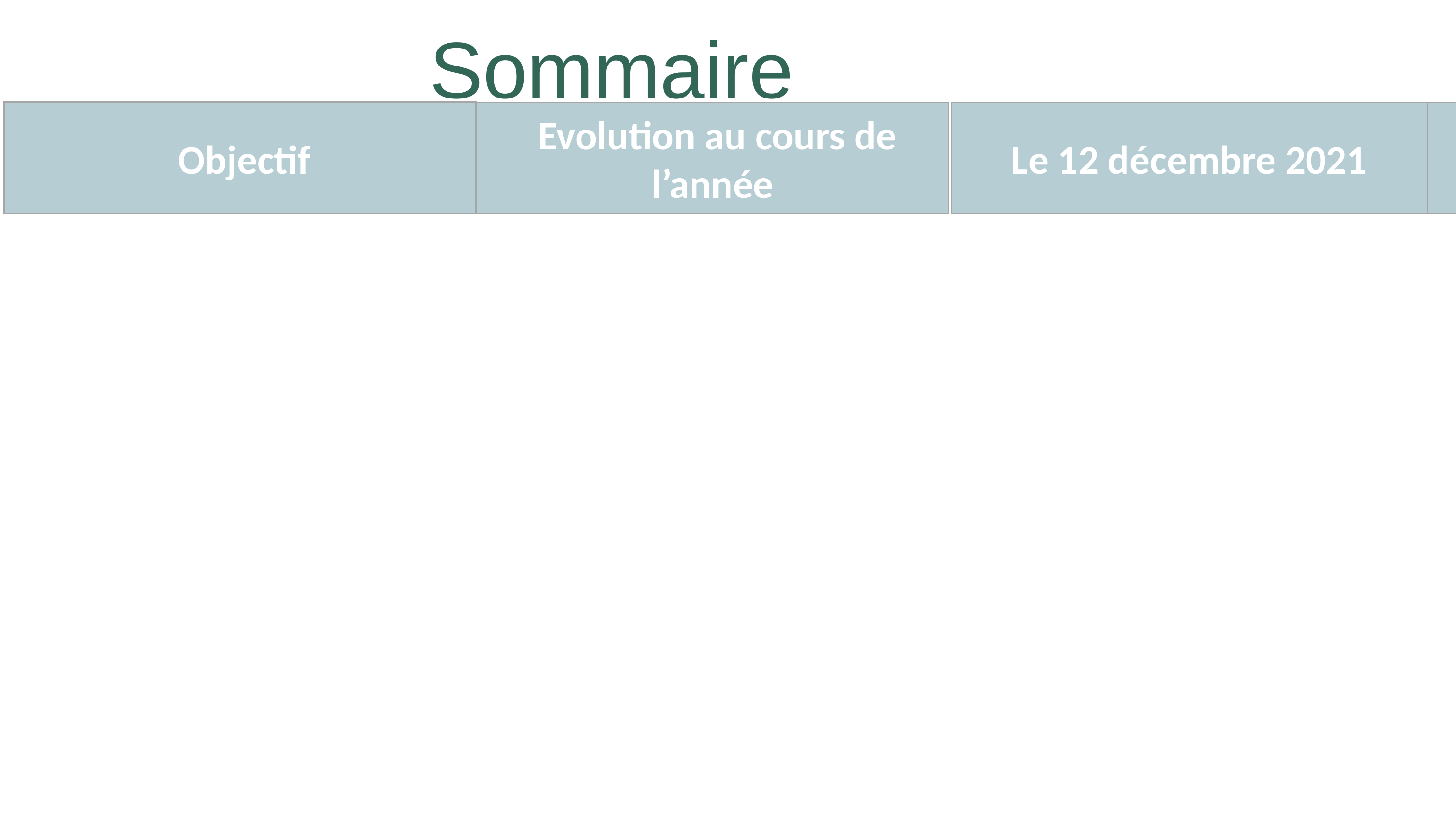

Sommaire
 Objectif
 Evolution au cours de l’année

Le 12 décembre 2021

 Le 10 avril 2021

Conclusion